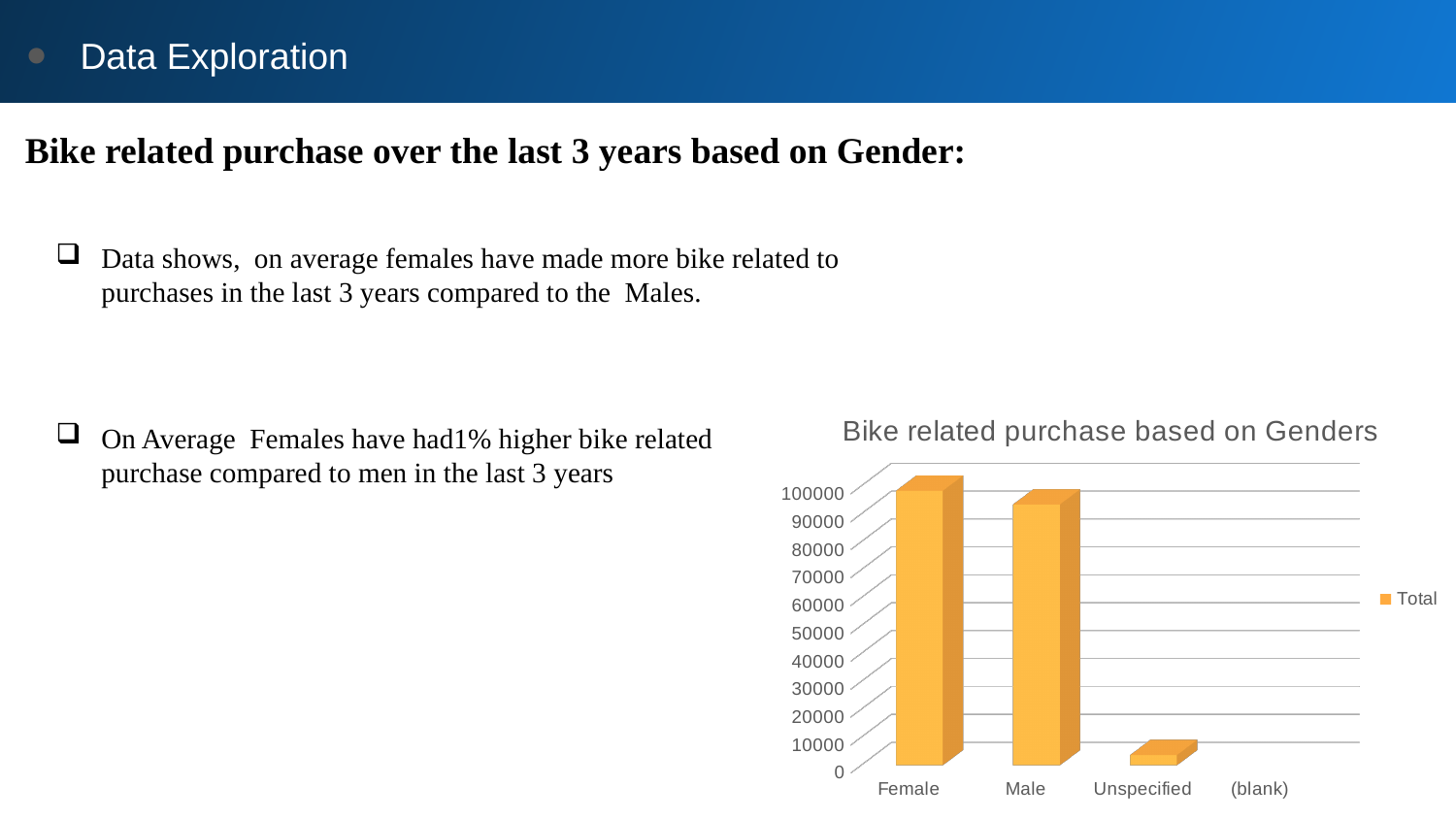

Data Exploration
# Bike related purchase over the last 3 years based on Gender:
Data shows,  on average females have made more bike related to  purchases in the last 3 years compared to the  Males.

[unsupported chart]

On Average  Females have had1% higher bike related purchase compared to men in the last 3 years